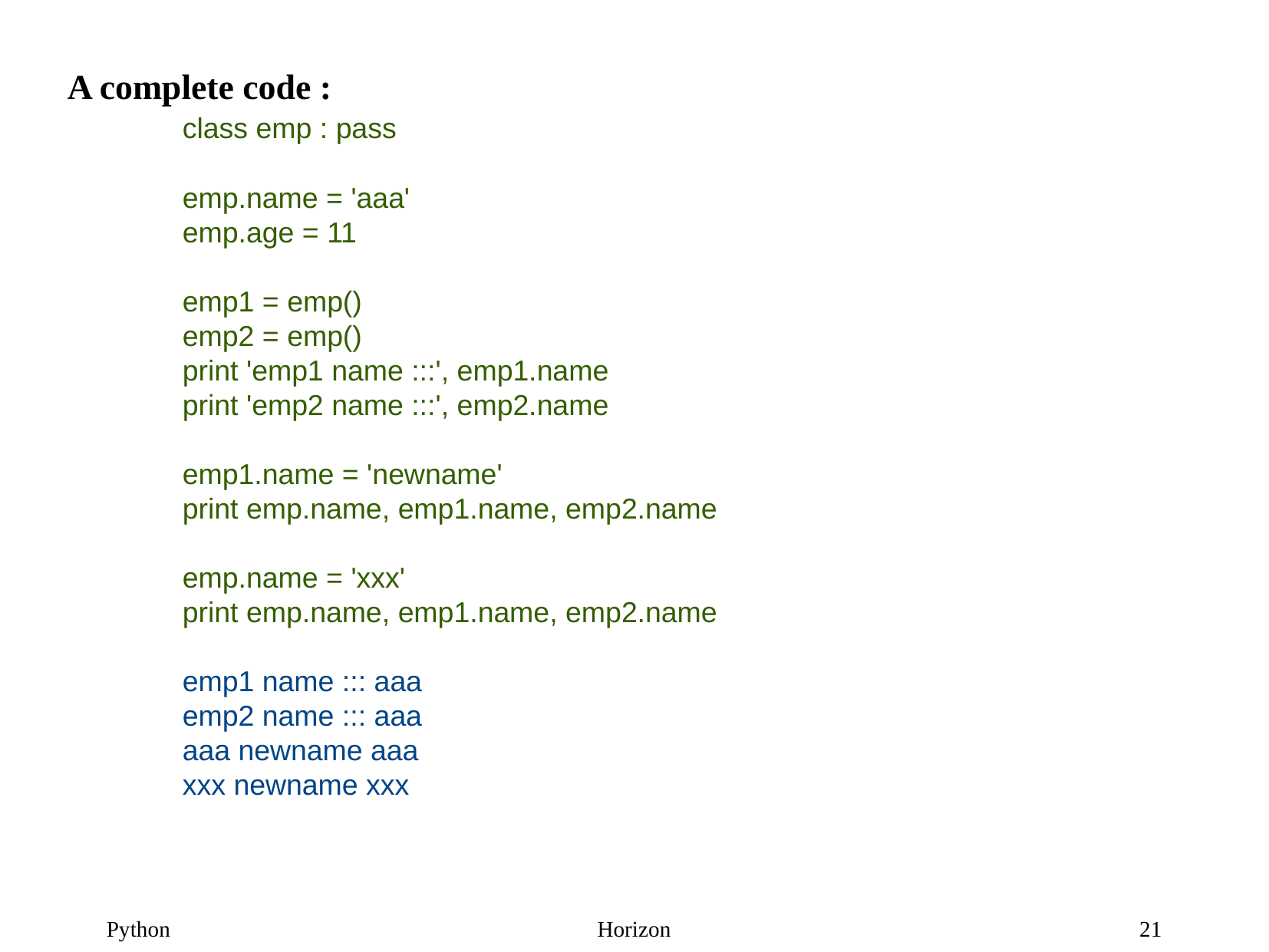

A complete code :
	class emp : pass

	emp.name = 'aaa'
	emp.age = 11

	emp1 = emp()
	emp2 = emp()
	print 'emp1 name :::', emp1.name
	print 'emp2 name :::', emp2.name

	emp1.name = 'newname'
	print emp.name, emp1.name, emp2.name

	emp.name = 'xxx'
	print emp.name, emp1.name, emp2.name

	emp1 name ::: aaa
	emp2 name ::: aaa
	aaa newname aaa
	xxx newname xxx

21
Python
Horizon